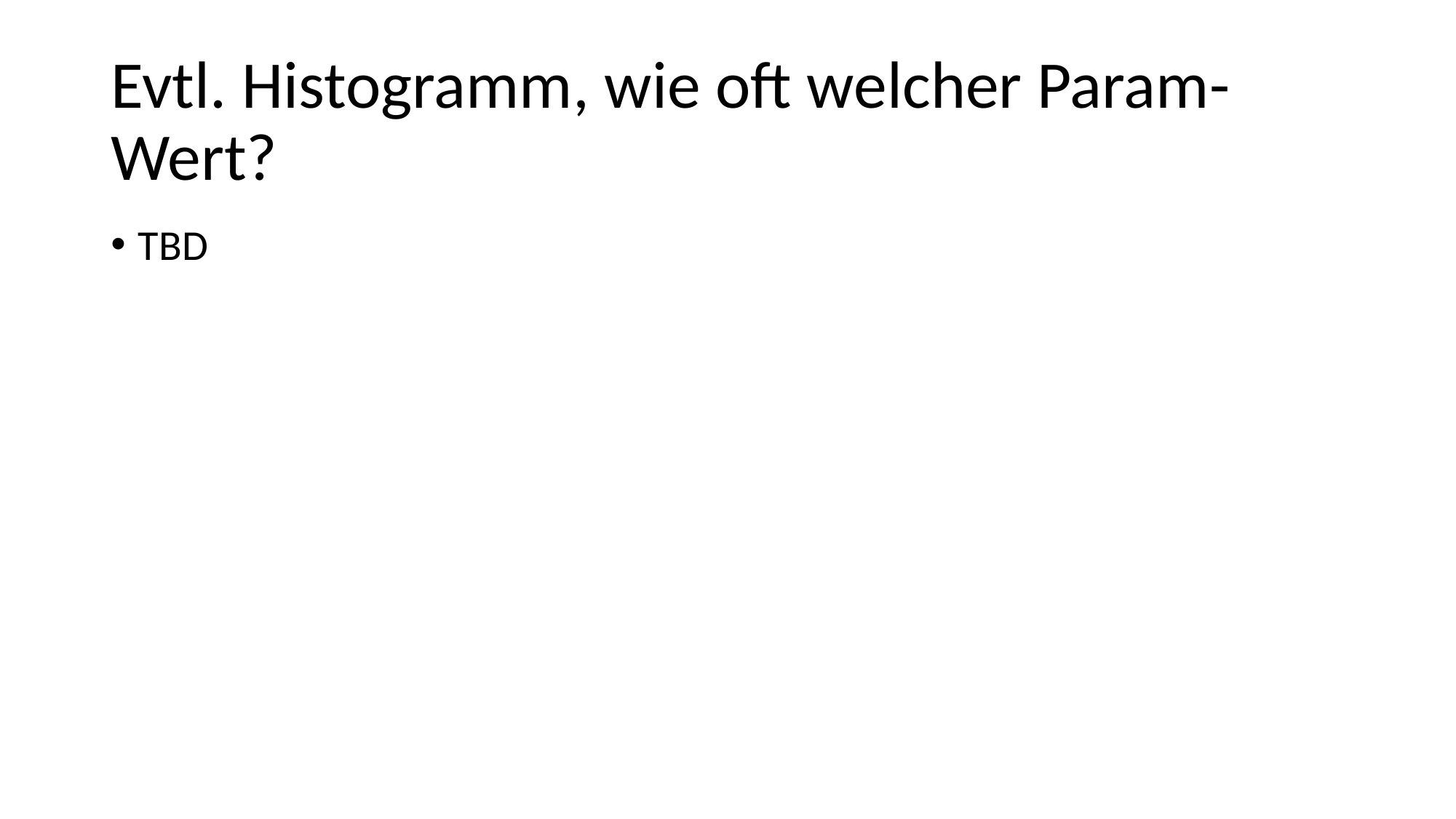

# Evtl. Histogramm, wie oft welcher Param-Wert?
TBD